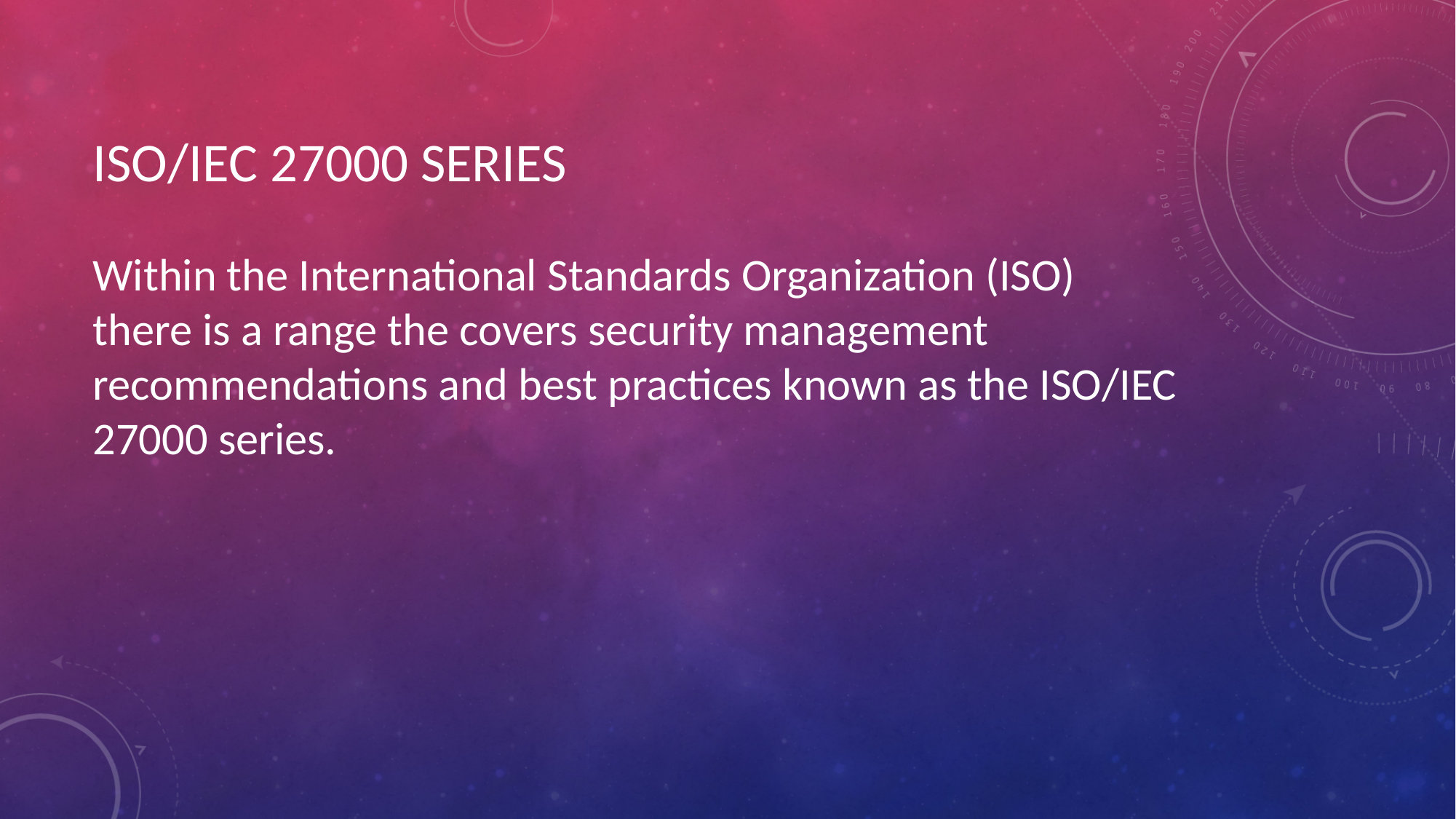

# ISO/IEC 27000 series
Within the International Standards Organization (ISO) there is a range the covers security management recommendations and best practices known as the ISO/IEC 27000 series.